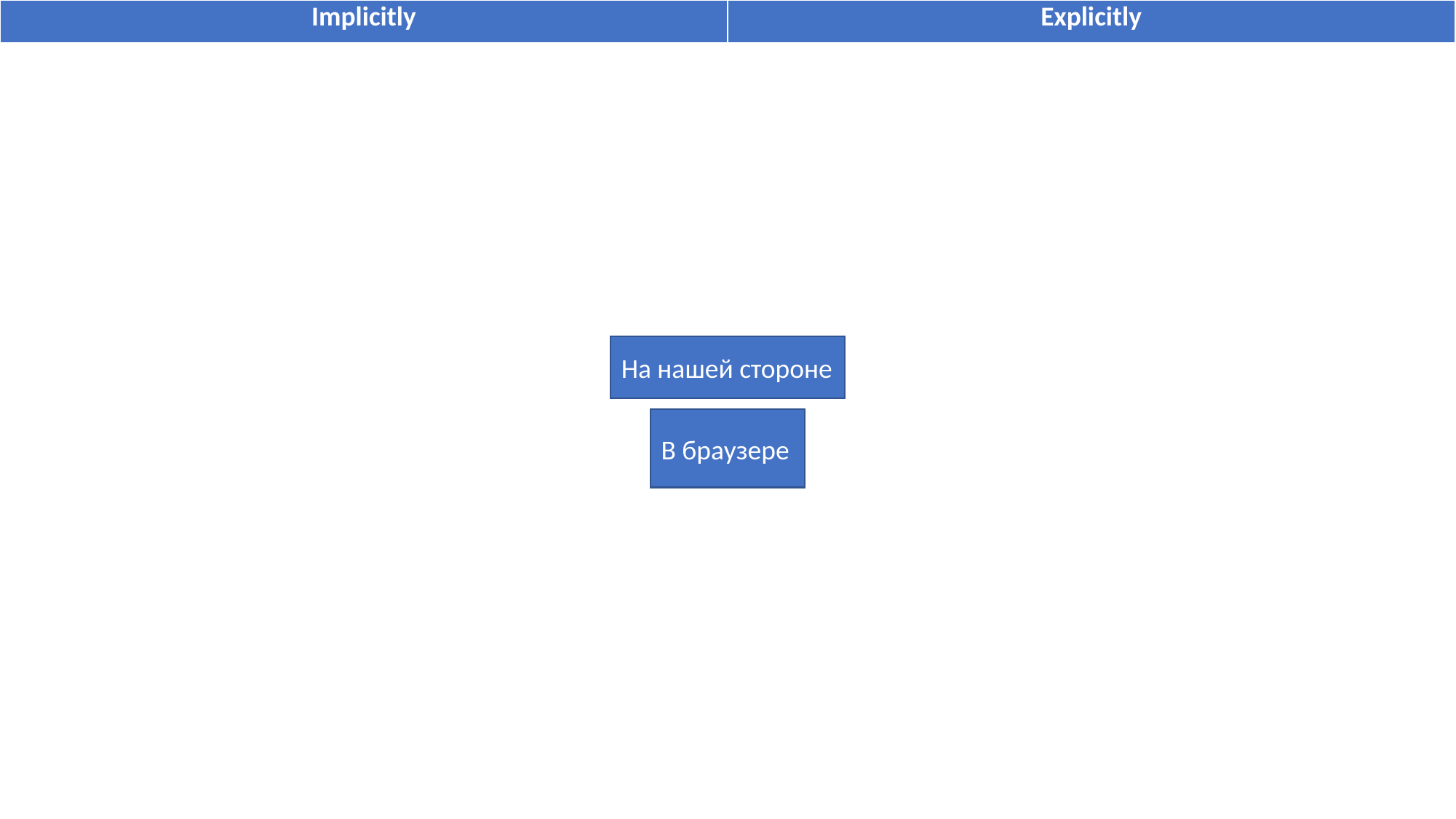

| Implicitly | Explicitly |
| --- | --- |
На нашей стороне
В браузере